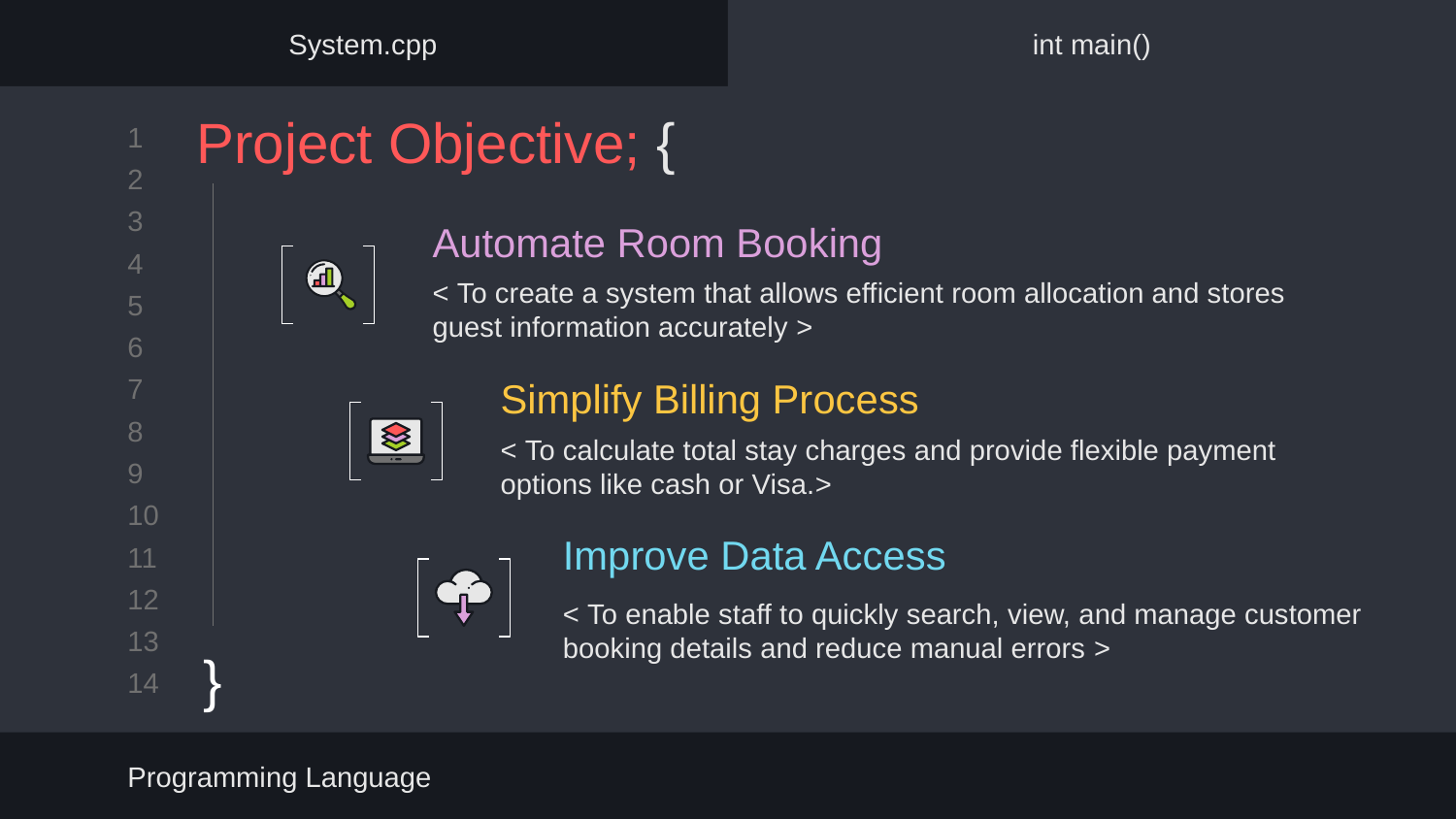

System.cpp
int main()
# Project Objective; {
}
Automate Room Booking

< To create a system that allows efficient room allocation and stores guest information accurately >
Simplify Billing Process

< To calculate total stay charges and provide flexible payment options like cash or Visa.>
Improve Data Access

< To enable staff to quickly search, view, and manage customer booking details and reduce manual errors >
Programming Language